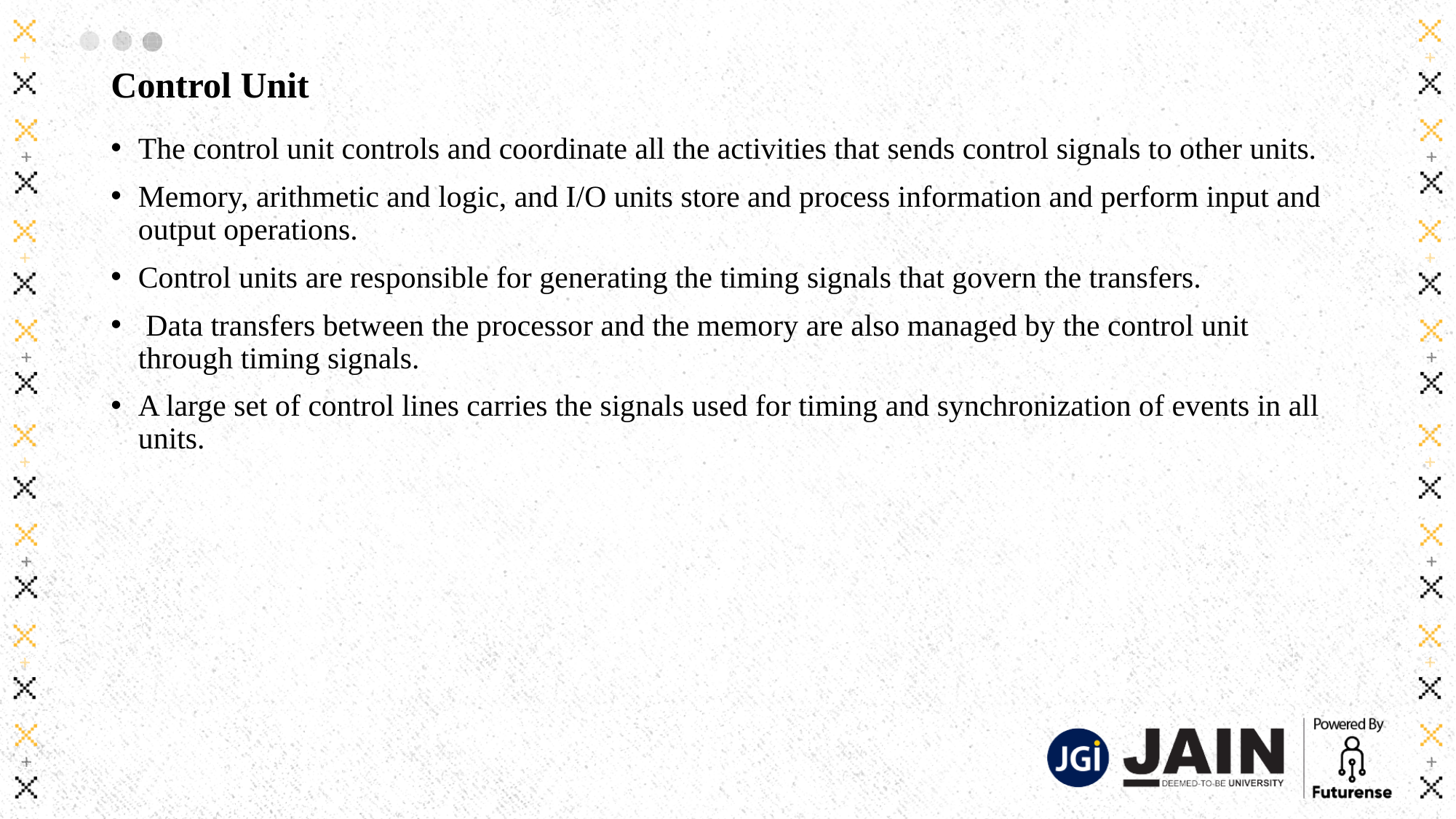

# Control Unit
The control unit controls and coordinate all the activities that sends control signals to other units.
Memory, arithmetic and logic, and I/O units store and process information and perform input and output operations.
Control units are responsible for generating the timing signals that govern the transfers.
 Data transfers between the processor and the memory are also managed by the control unit through timing signals.
A large set of control lines carries the signals used for timing and synchronization of events in all units.